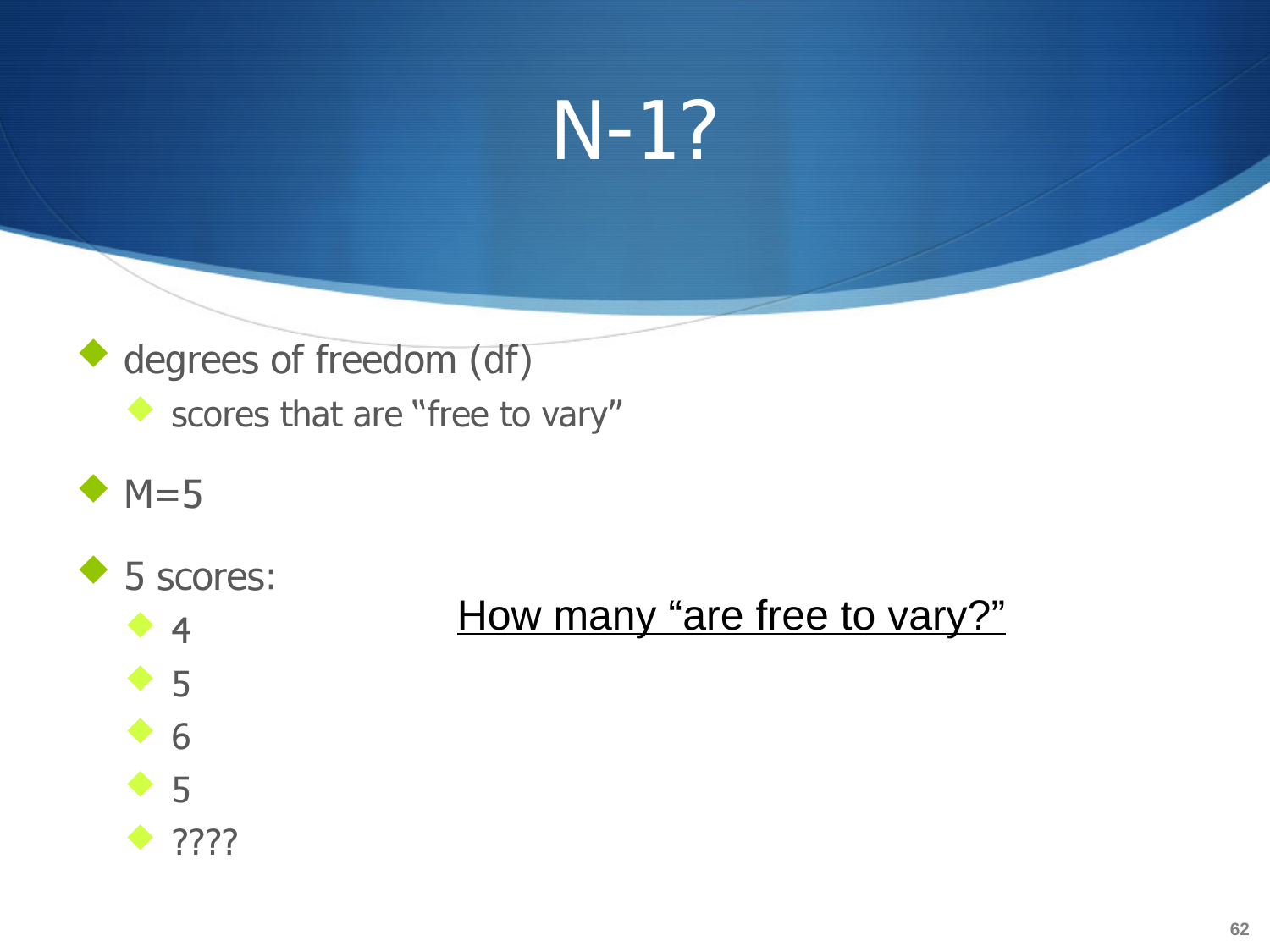

# N-1?
degrees of freedom (df)
scores that are “free to vary”
M=5
5 scores:
4
5
6
5
????
How many “are free to vary?”
62